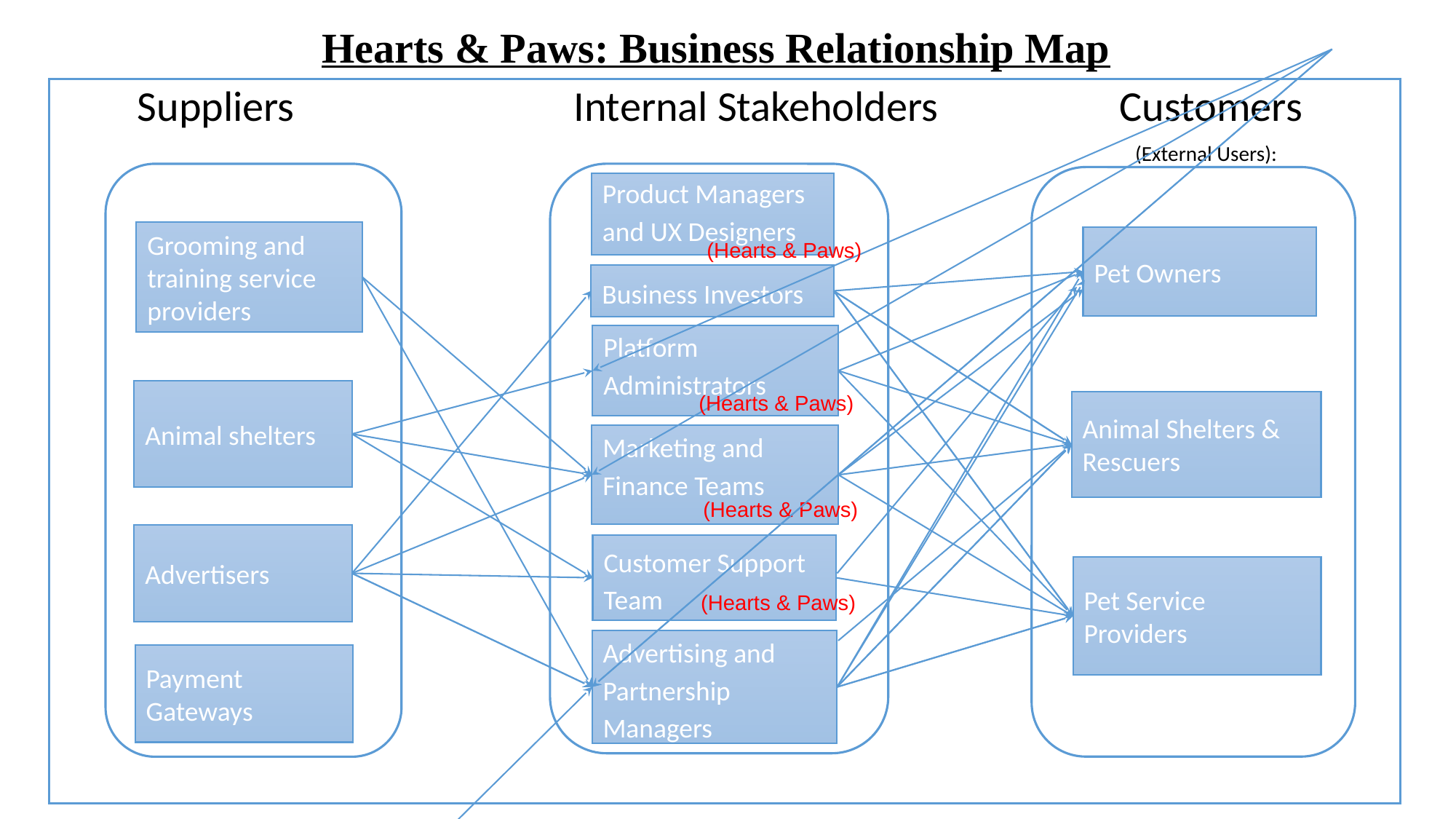

# Hearts & Paws: Business Relationship Map
Suppliers                             Internal Stakeholders          	Customers
                                                                 	               (External Users):

Product Managers and UX Designers
Grooming and training service providers
Pet Owners
(Hearts & Paws)
Business Investors
Platform	 Administrators
Animal shelters
(Hearts & Paws)
Animal Shelters & Rescuers
Marketing and Finance Teams
(Hearts & Paws)
Advertisers
Customer Support Team
Pet Service Providers
(Hearts & Paws)
Advertising and Partnership Managers
Payment Gateways